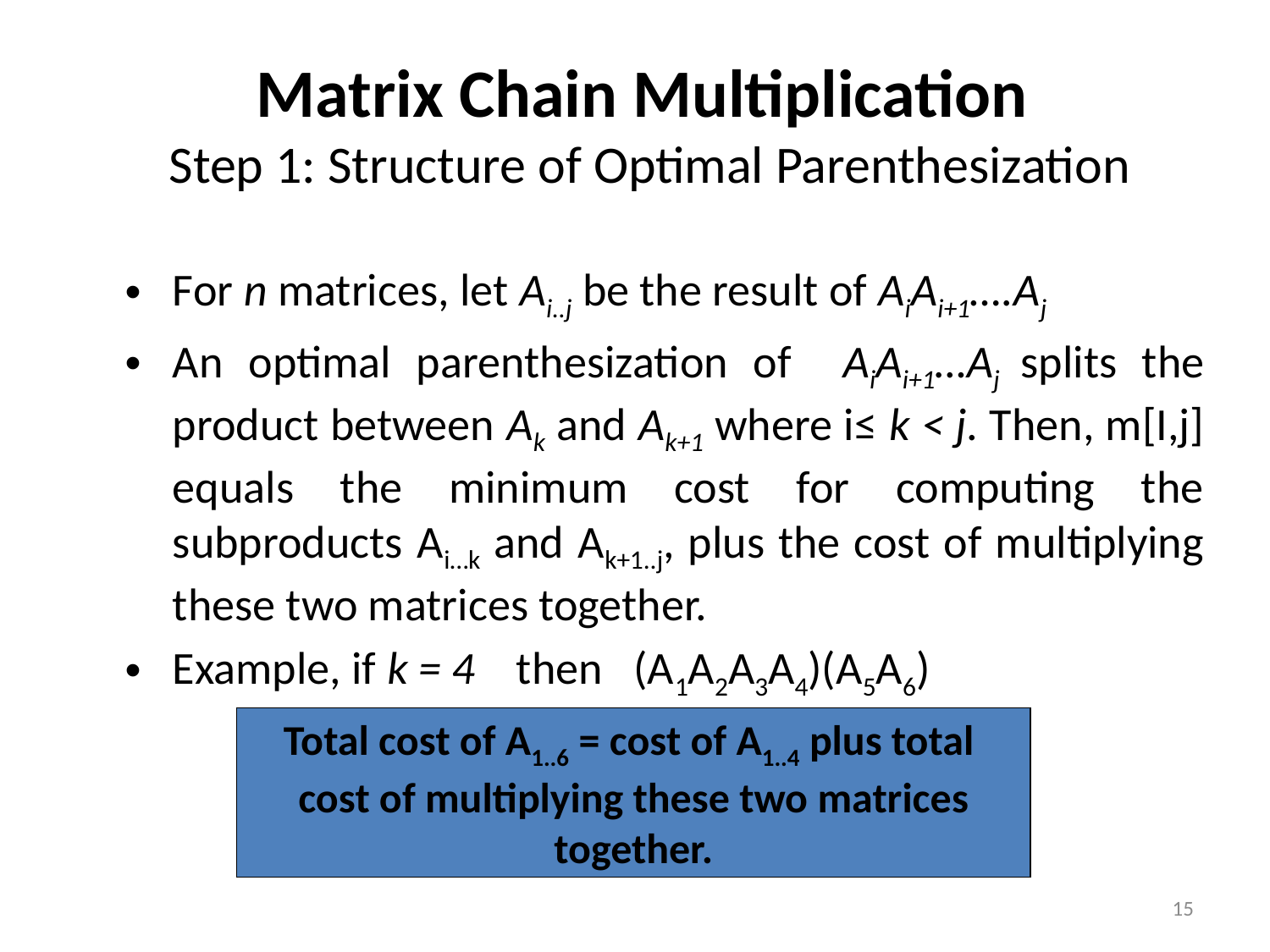

# Matrix Chain Multiplication Step 1: Structure of Optimal Parenthesization
For n matrices, let Ai..j be the result of AiAi+1….Aj
An optimal parenthesization of  AiAi+1…Aj splits the product between Ak and Ak+1 where i≤ k < j. Then, m[I,j] equals the minimum cost for computing the subproducts Ai…k and Ak+1..j, plus the cost of multiplying these two matrices together.
Example, if k = 4    then   (A1A2A3A4)(A5A6)
Total cost of A1..6 = cost of A1..4 plus total
cost of multiplying these two matrices
 together.
15